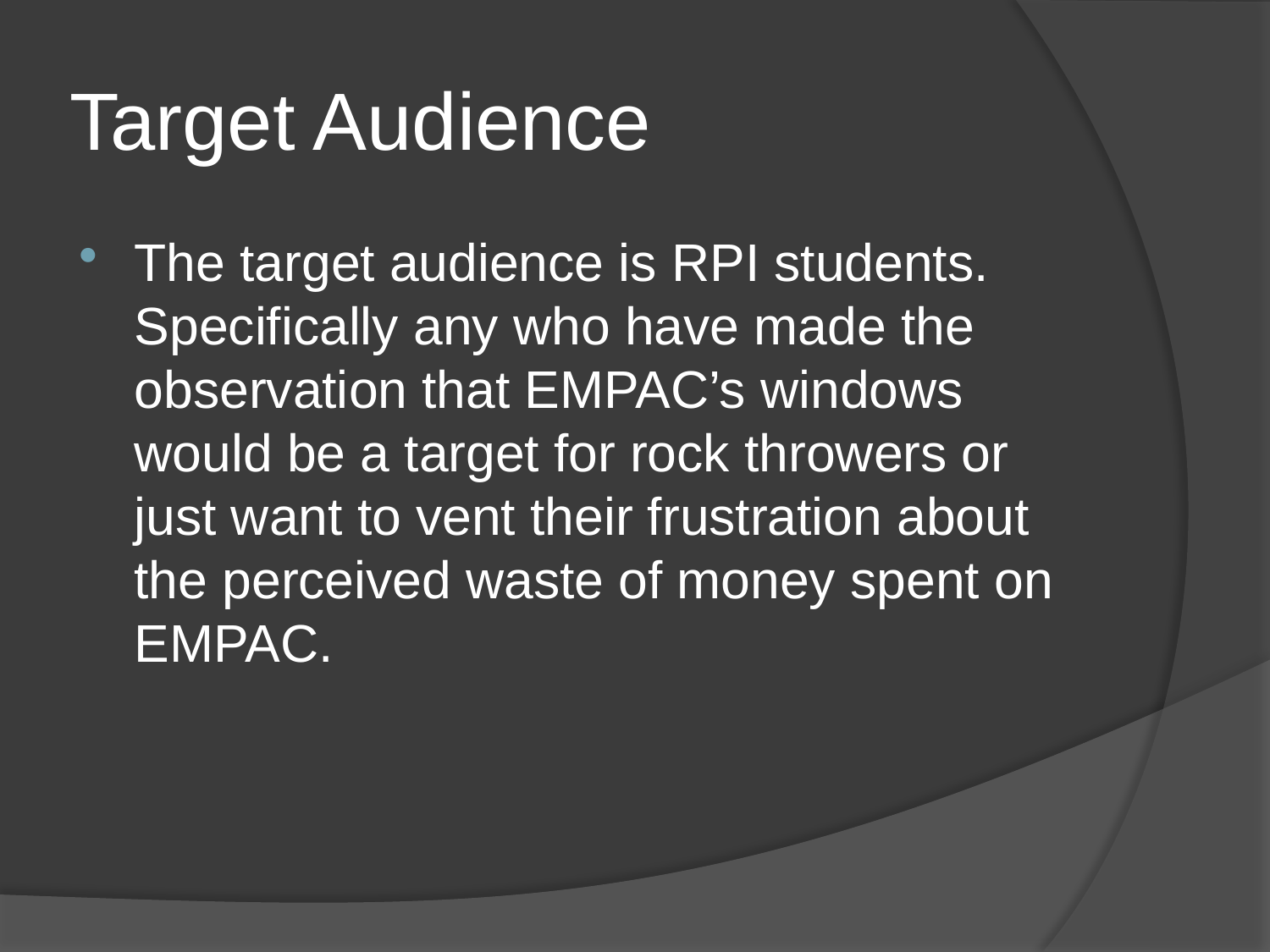

# Target Audience
The target audience is RPI students. Specifically any who have made the observation that EMPAC’s windows would be a target for rock throwers or just want to vent their frustration about the perceived waste of money spent on EMPAC.